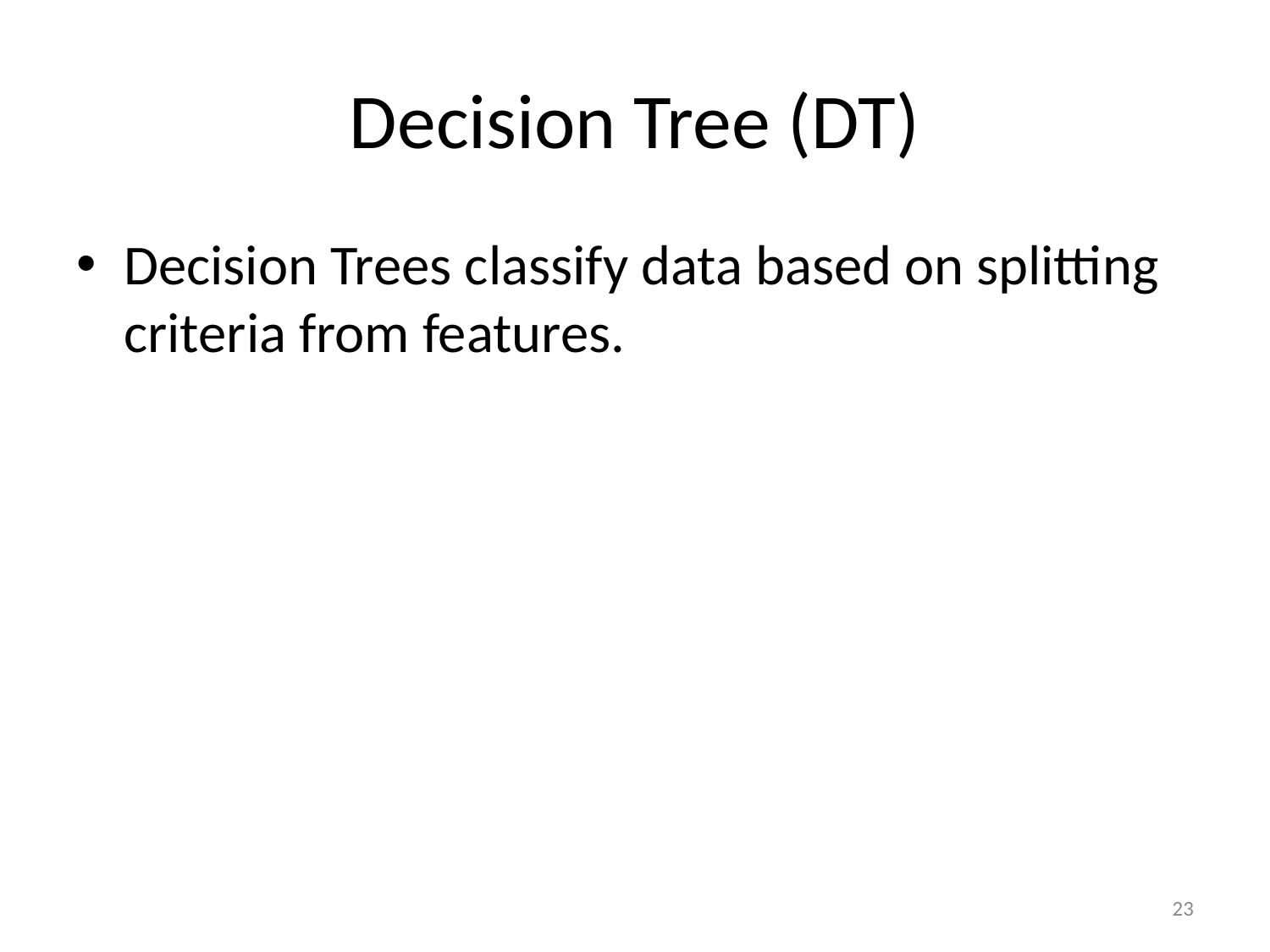

# Decision Tree (DT)
Decision Trees classify data based on splitting criteria from features.

23